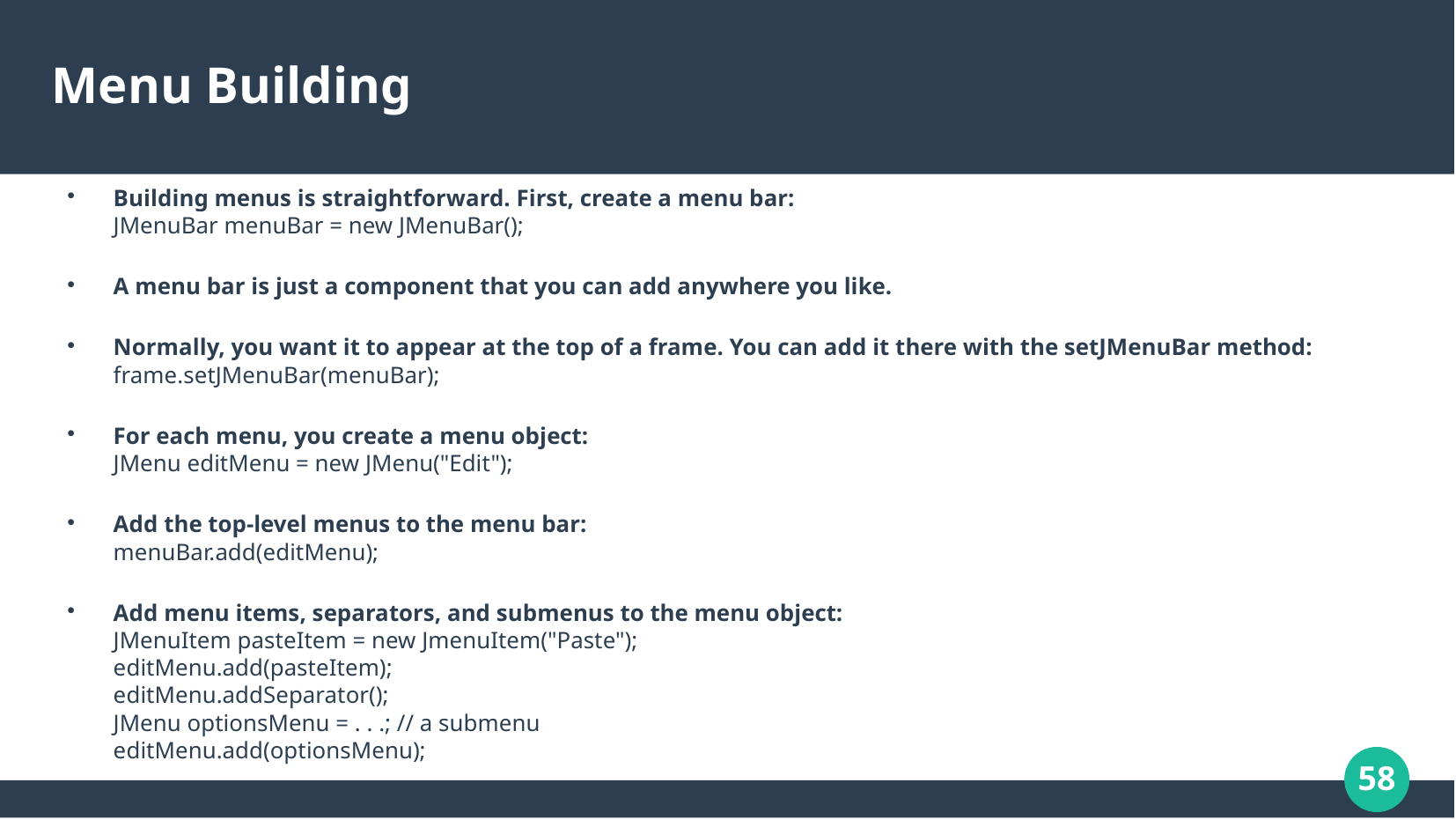

# Menu Building
Building menus is straightforward. First, create a menu bar:
JMenuBar menuBar = new JMenuBar();
A menu bar is just a component that you can add anywhere you like.
Normally, you want it to appear at the top of a frame. You can add it there with the setJMenuBar method:
frame.setJMenuBar(menuBar);
For each menu, you create a menu object:
JMenu editMenu = new JMenu("Edit");
Add the top-level menus to the menu bar:
menuBar.add(editMenu);
Add menu items, separators, and submenus to the menu object:
JMenuItem pasteItem = new JmenuItem("Paste");
editMenu.add(pasteItem);
editMenu.addSeparator();
JMenu optionsMenu = . . .; // a submenu
editMenu.add(optionsMenu);